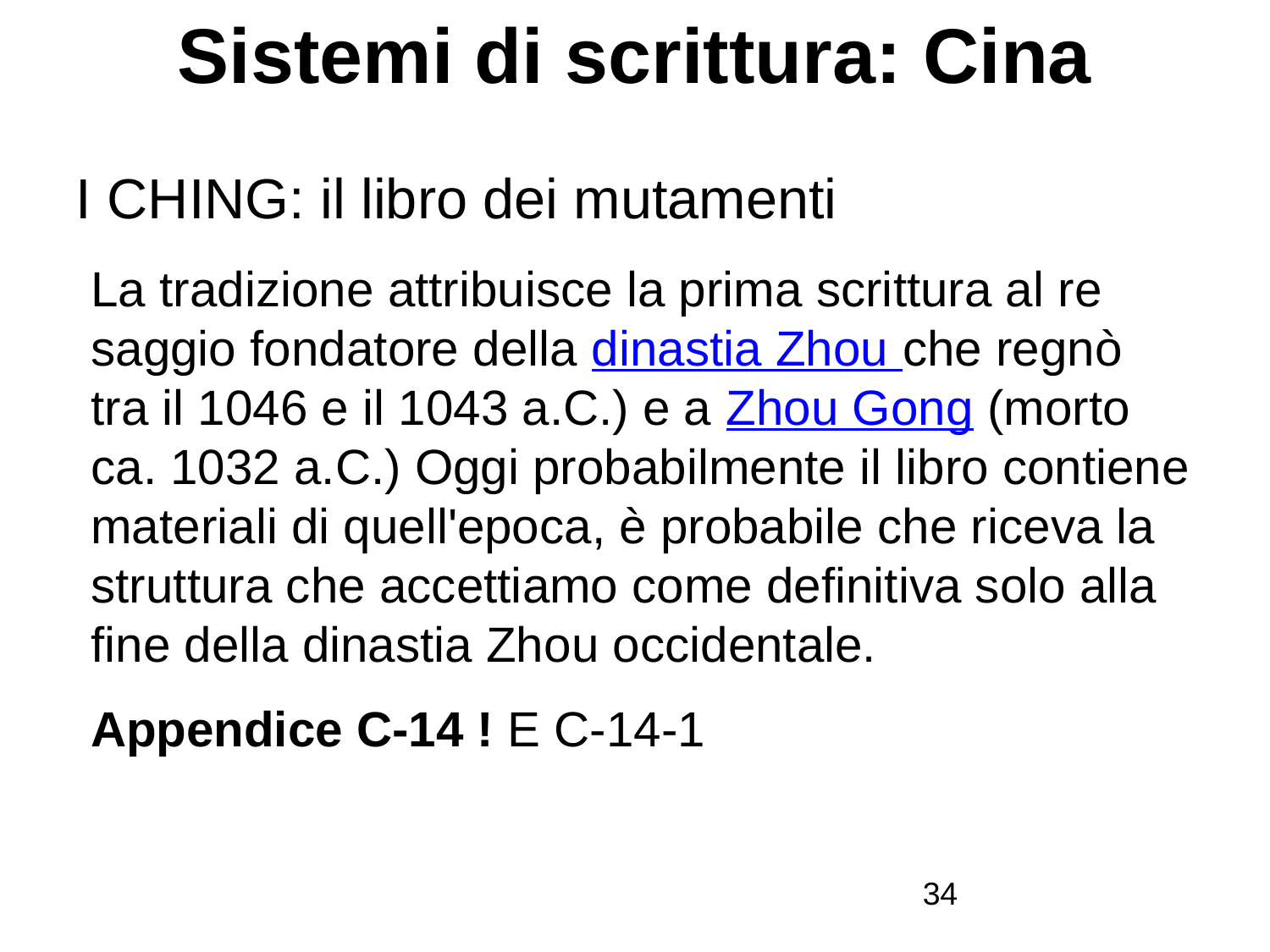

# Sistemi di scrittura: Cina

I CHING: il libro dei mutamenti

La tradizione attribuisce la prima scrittura al re saggio fondatore della dinastia Zhou che regnò tra il 1046 e il 1043 a.C.) e a Zhou Gong (morto ca. 1032 a.C.) Oggi probabilmente il libro contiene materiali di quell'epoca, è probabile che riceva la struttura che accettiamo come definitiva solo alla fine della dinastia Zhou occidentale.
Appendice C-14 ! E C-14-1

34